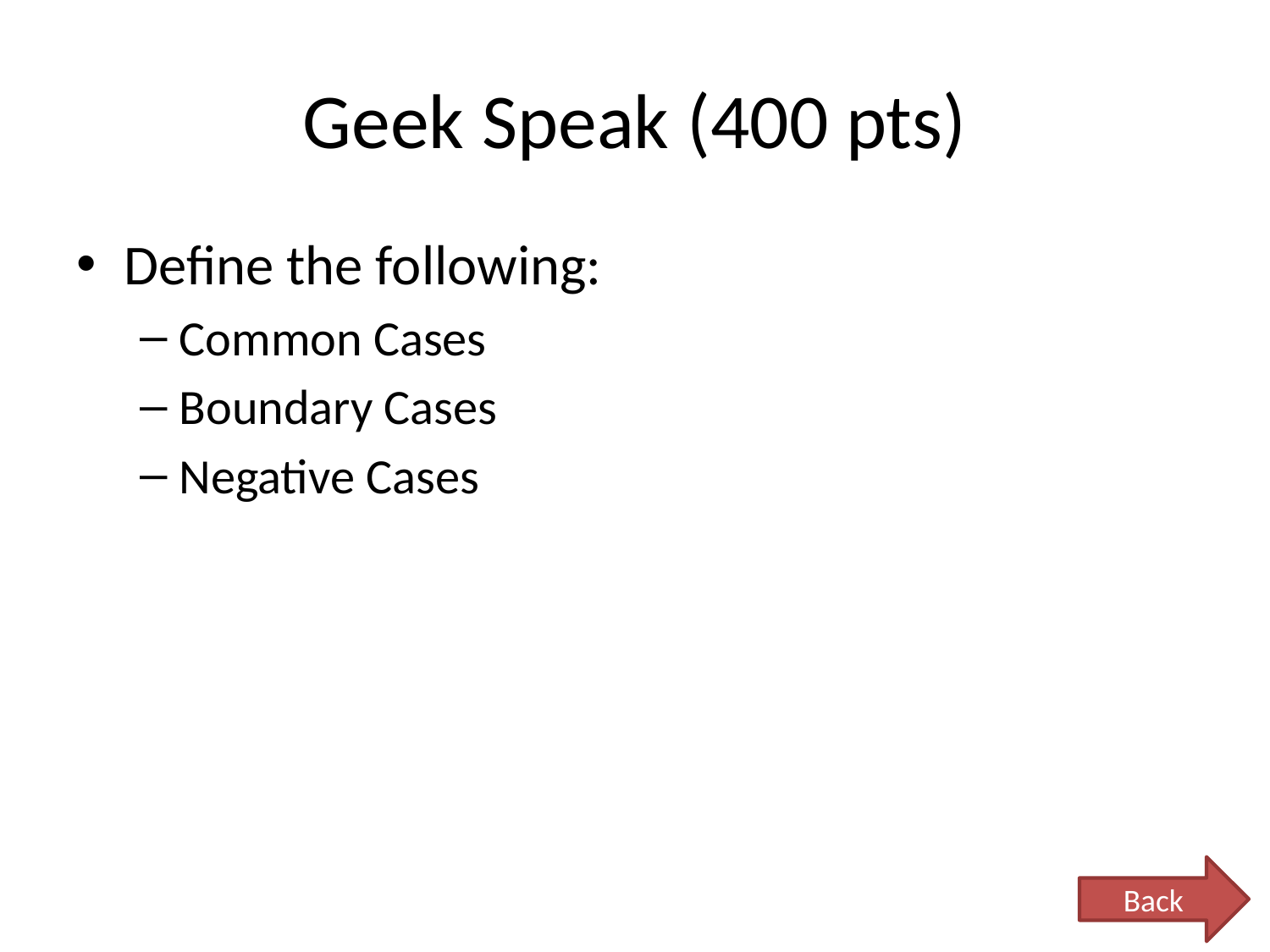

# Geek Speak (400 pts)
Define the following:
Common Cases
Boundary Cases
Negative Cases
Back